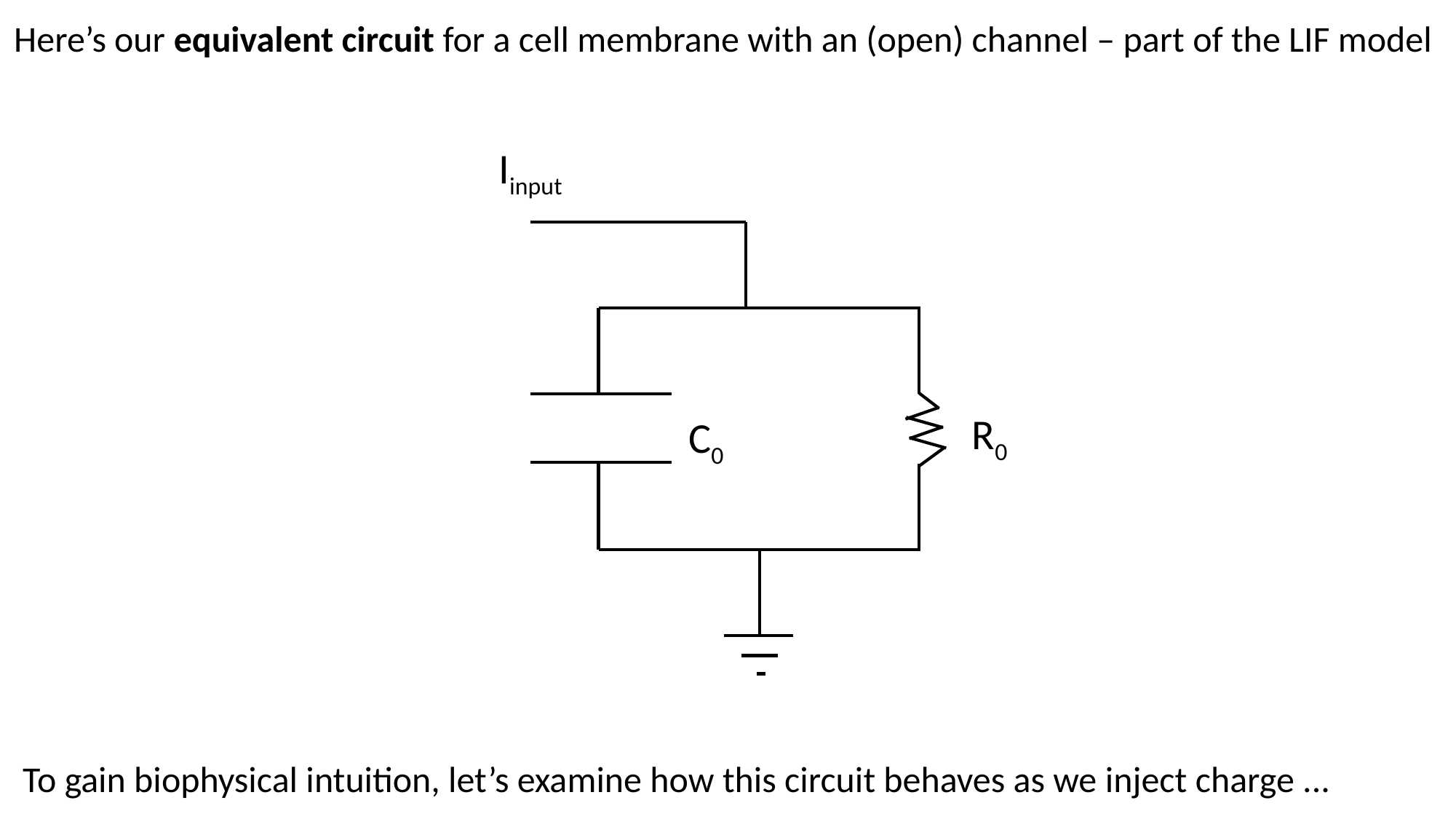

Here’s our equivalent circuit for a cell membrane with an (open) channel – part of the LIF model
Iinput
R0
C0
To gain biophysical intuition, let’s examine how this circuit behaves as we inject charge ...